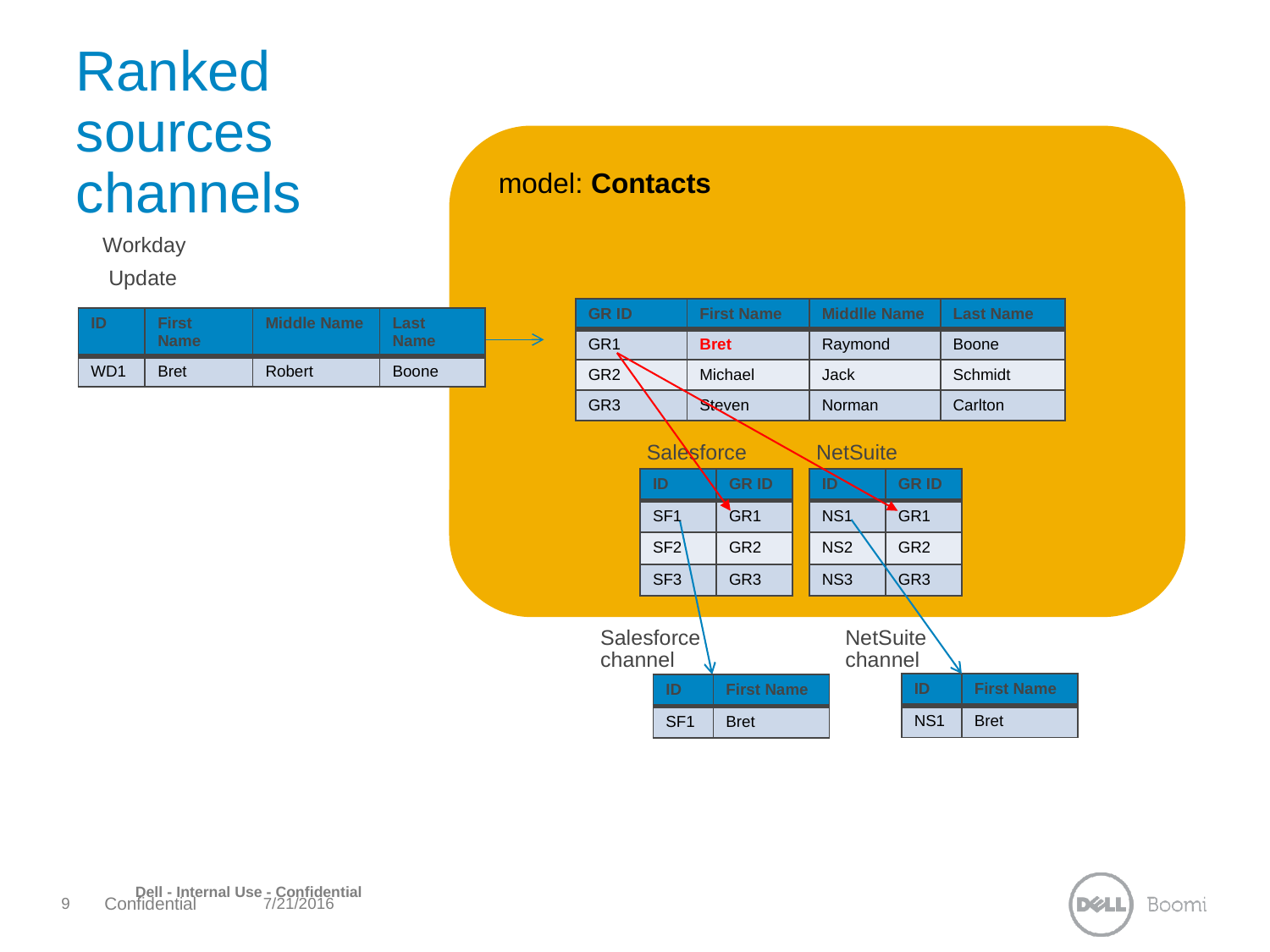

Ranked sources channels
model: Contacts
Workday
 Update
| GR ID | First Name | Middlle Name | Last Name |
| --- | --- | --- | --- |
| GR1 | Bret | Raymond | Boone |
| GR2 | Michael | Jack | Schmidt |
| GR3 | Steven | Norman | Carlton |
| ID | First Name | Middle Name | Last Name |
| --- | --- | --- | --- |
| WD1 | Bret | Robert | Boone |
Salesforce
NetSuite
| ID | GR ID |
| --- | --- |
| SF1 | GR1 |
| SF2 | GR2 |
| SF3 | GR3 |
| ID | GR ID |
| --- | --- |
| NS1 | GR1 |
| NS2 | GR2 |
| NS3 | GR3 |
Salesforce
channel
NetSuite
channel
| ID | First Name |
| --- | --- |
| NS1 | Bret |
| ID | First Name |
| --- | --- |
| SF1 | Bret |